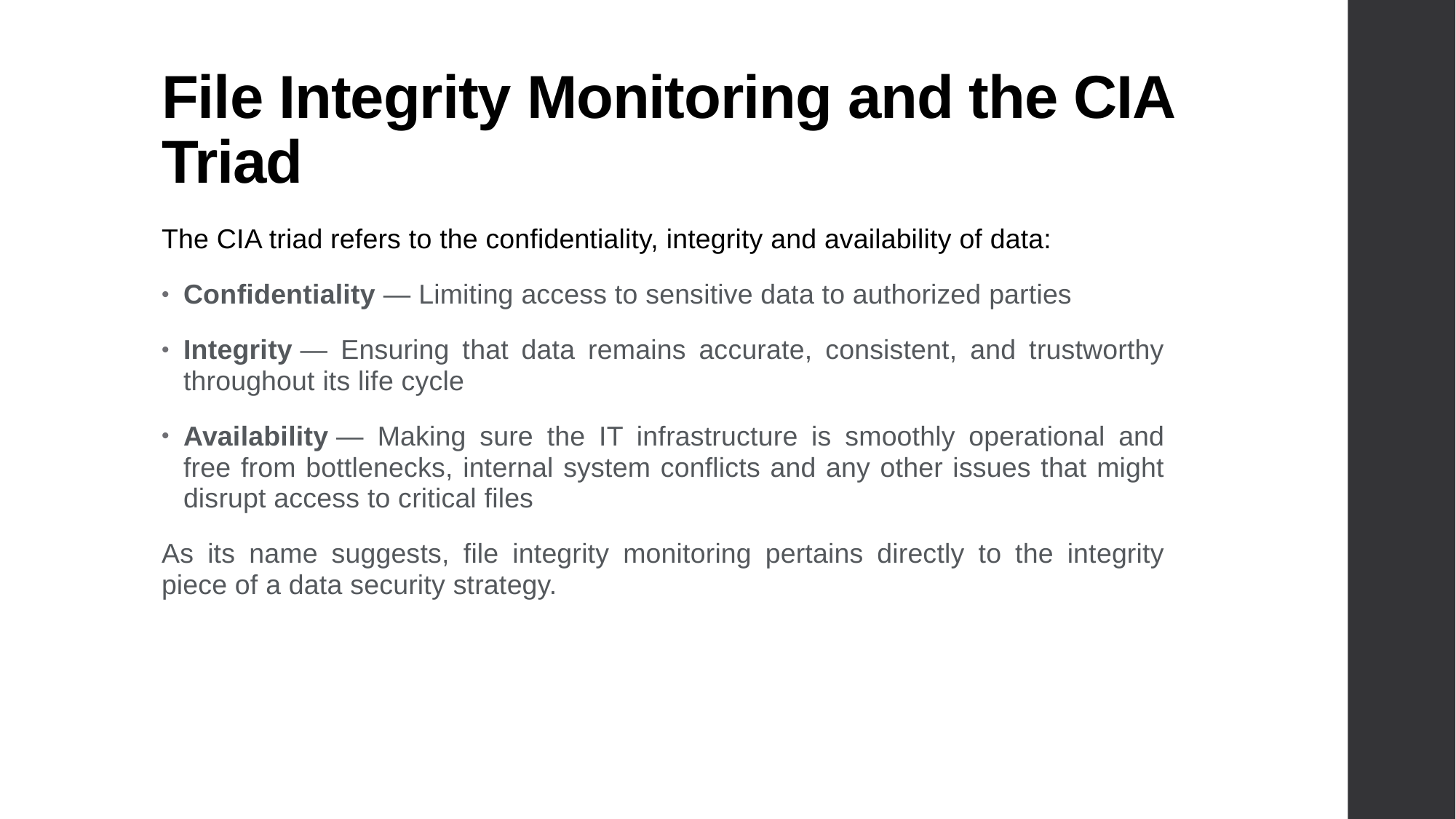

# File Integrity Monitoring and the CIA Triad
The CIA triad refers to the confidentiality, integrity and availability of data:
Confidentiality — Limiting access to sensitive data to authorized parties
Integrity — Ensuring that data remains accurate, consistent, and trustworthy throughout its life cycle
Availability — Making sure the IT infrastructure is smoothly operational and free from bottlenecks, internal system conflicts and any other issues that might disrupt access to critical files
As its name suggests, file integrity monitoring pertains directly to the integrity piece of a data security strategy.